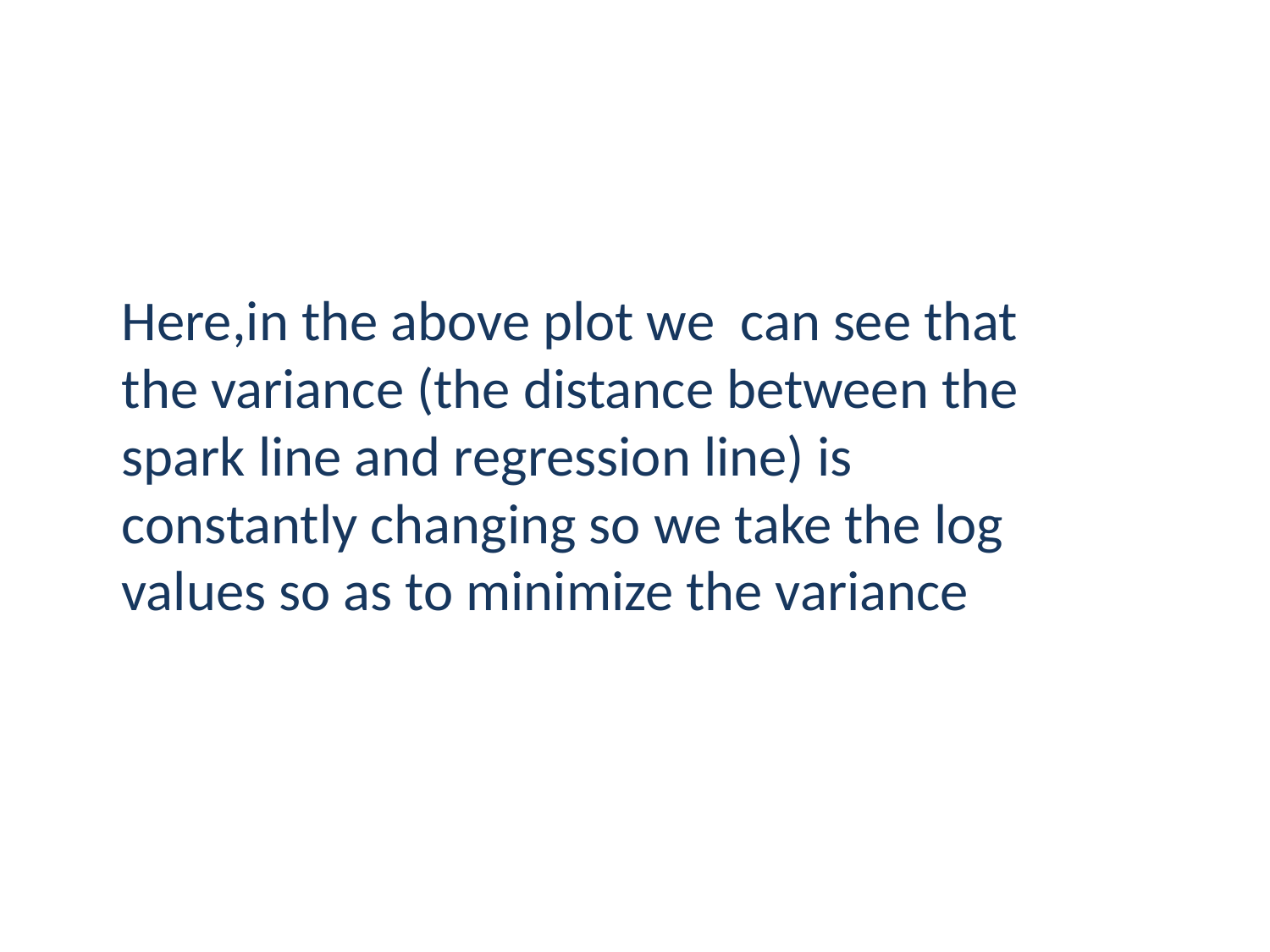

Here,in the above plot we  can see that the variance (the distance between the spark line and regression line) is constantly changing so we take the log values so as to minimize the variance